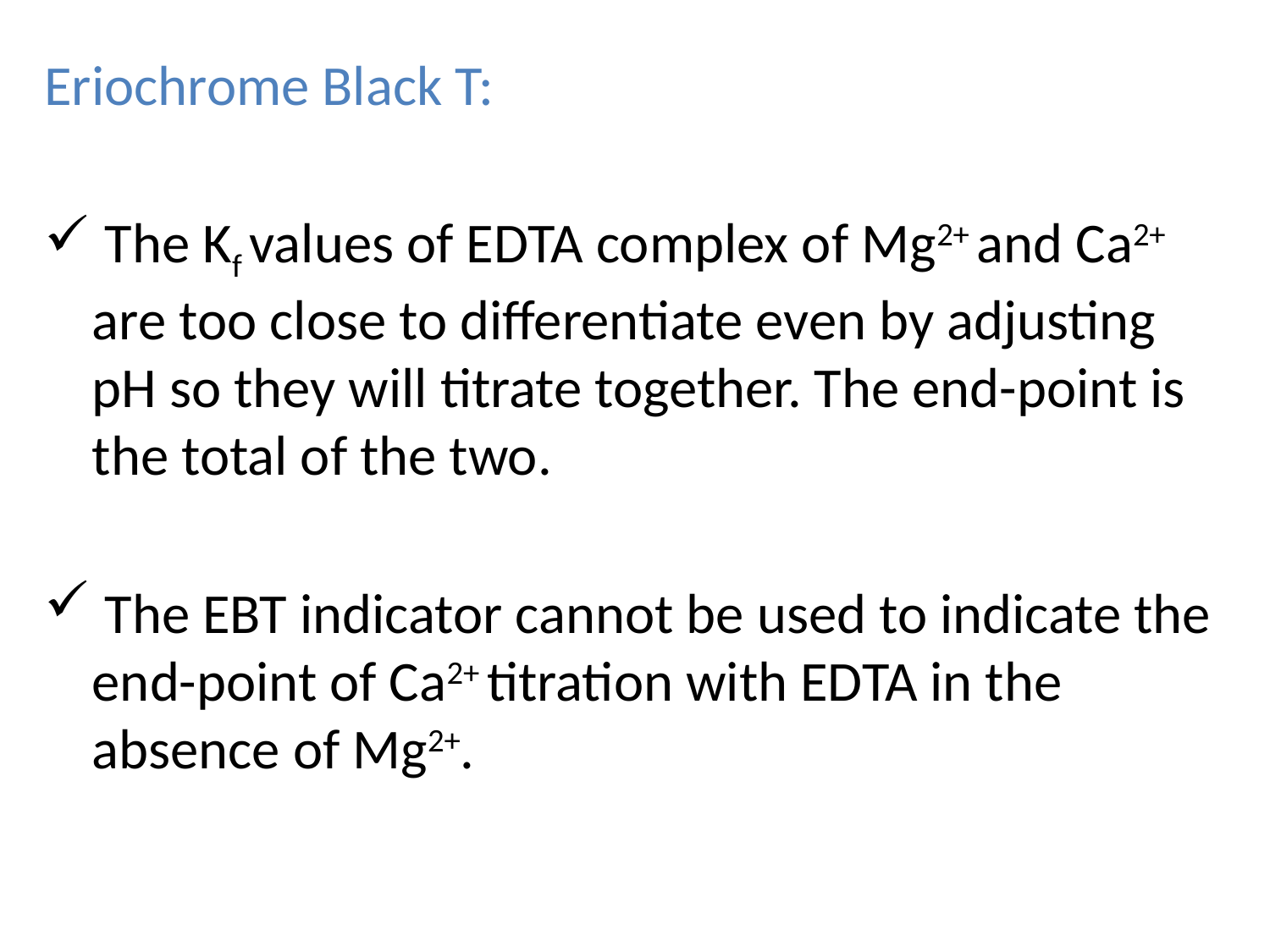

Eriochrome Black T:

 The Kf values of EDTA complex of Mg2+ and Ca2+ are too close to differentiate even by adjusting pH so they will titrate together. The end-point is the total of the two.

 The EBT indicator cannot be used to indicate the end-point of Ca2+ titration with EDTA in the absence of Mg2+.